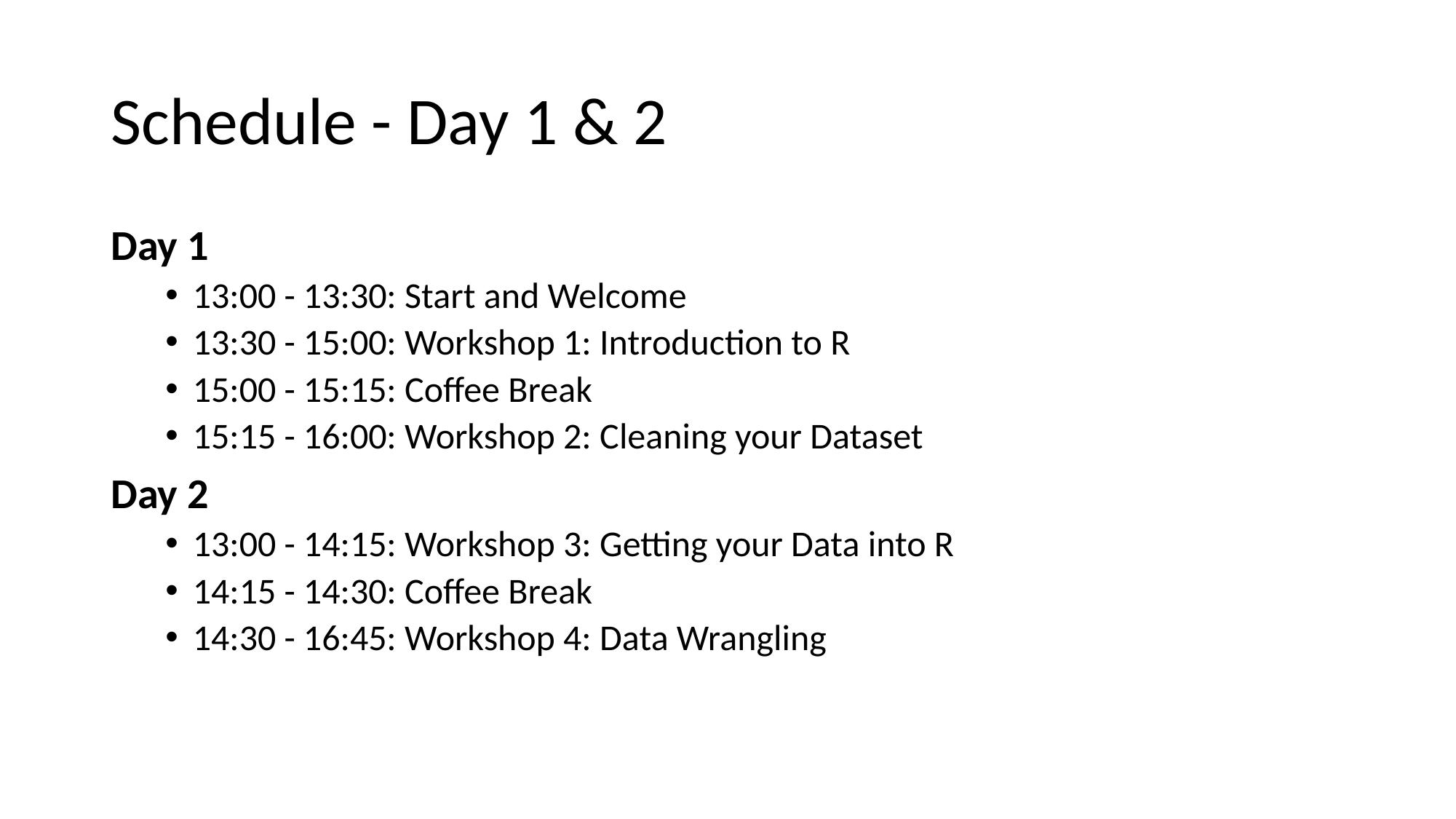

# Schedule - Day 1 & 2
Day 1
13:00 - 13:30: Start and Welcome
13:30 - 15:00: Workshop 1: Introduction to R
15:00 - 15:15: Coffee Break
15:15 - 16:00: Workshop 2: Cleaning your Dataset
Day 2
13:00 - 14:15: Workshop 3: Getting your Data into R
14:15 - 14:30: Coffee Break
14:30 - 16:45: Workshop 4: Data Wrangling